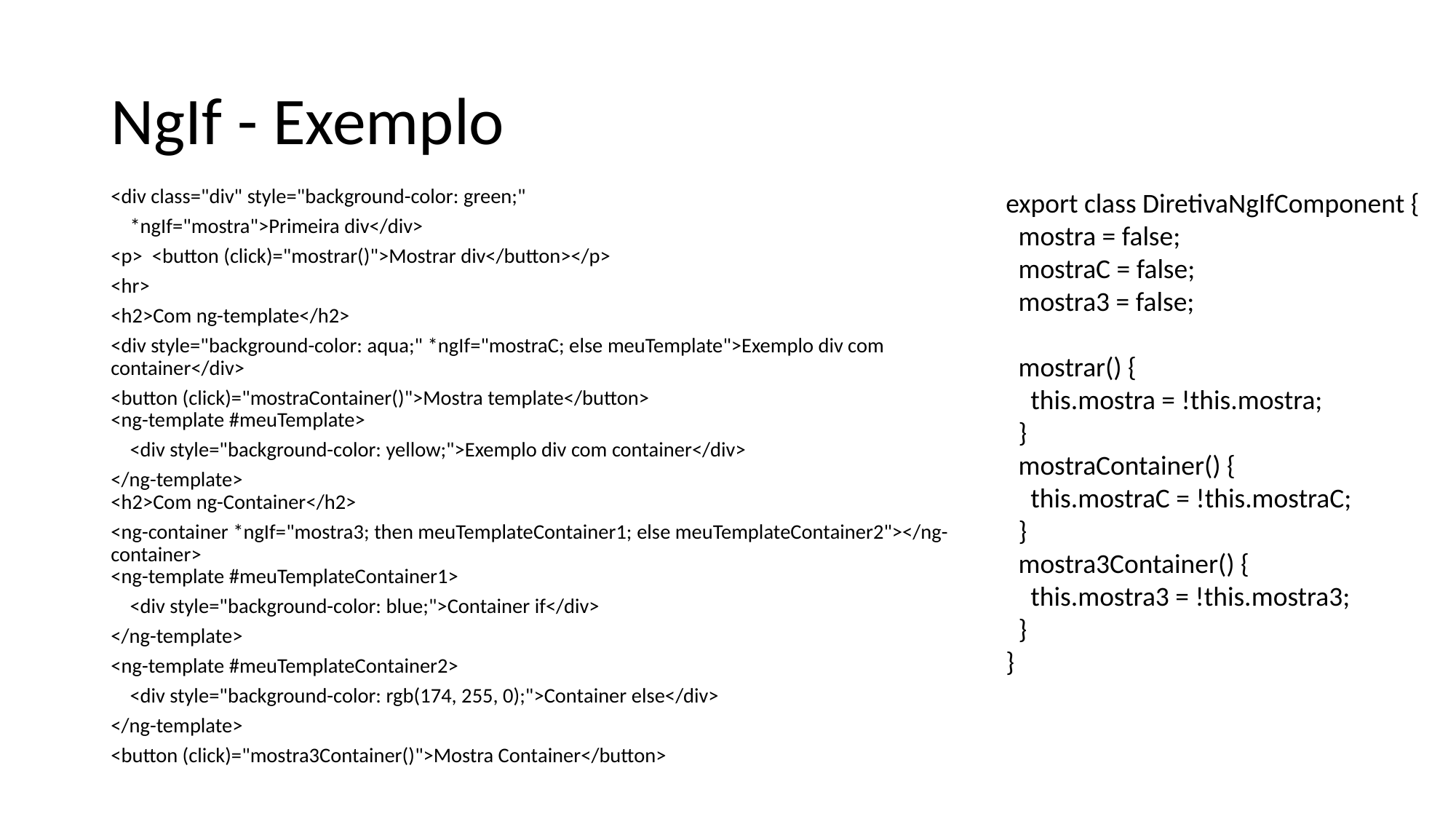

# NgIf - Exemplo
<div class="div" style="background-color: green;"
    *ngIf="mostra">Primeira div</div>
<p>  <button (click)="mostrar()">Mostrar div</button></p>
<hr>
<h2>Com ng-template</h2>
<div style="background-color: aqua;" *ngIf="mostraC; else meuTemplate">Exemplo div com container</div>
<button (click)="mostraContainer()">Mostra template</button>
<ng-template #meuTemplate>
    <div style="background-color: yellow;">Exemplo div com container</div>
</ng-template>
<h2>Com ng-Container</h2>
<ng-container *ngIf="mostra3; then meuTemplateContainer1; else meuTemplateContainer2"></ng-container>
<ng-template #meuTemplateContainer1>
    <div style="background-color: blue;">Container if</div>
</ng-template>
<ng-template #meuTemplateContainer2>
    <div style="background-color: rgb(174, 255, 0);">Container else</div>
</ng-template>
<button (click)="mostra3Container()">Mostra Container</button>

export class DiretivaNgIfComponent {
  mostra = false;
  mostraC = false;
  mostra3 = false;
  mostrar() {
    this.mostra = !this.mostra;
  }
  mostraContainer() {
    this.mostraC = !this.mostraC;
  }
  mostra3Container() {
    this.mostra3 = !this.mostra3;
  }
}